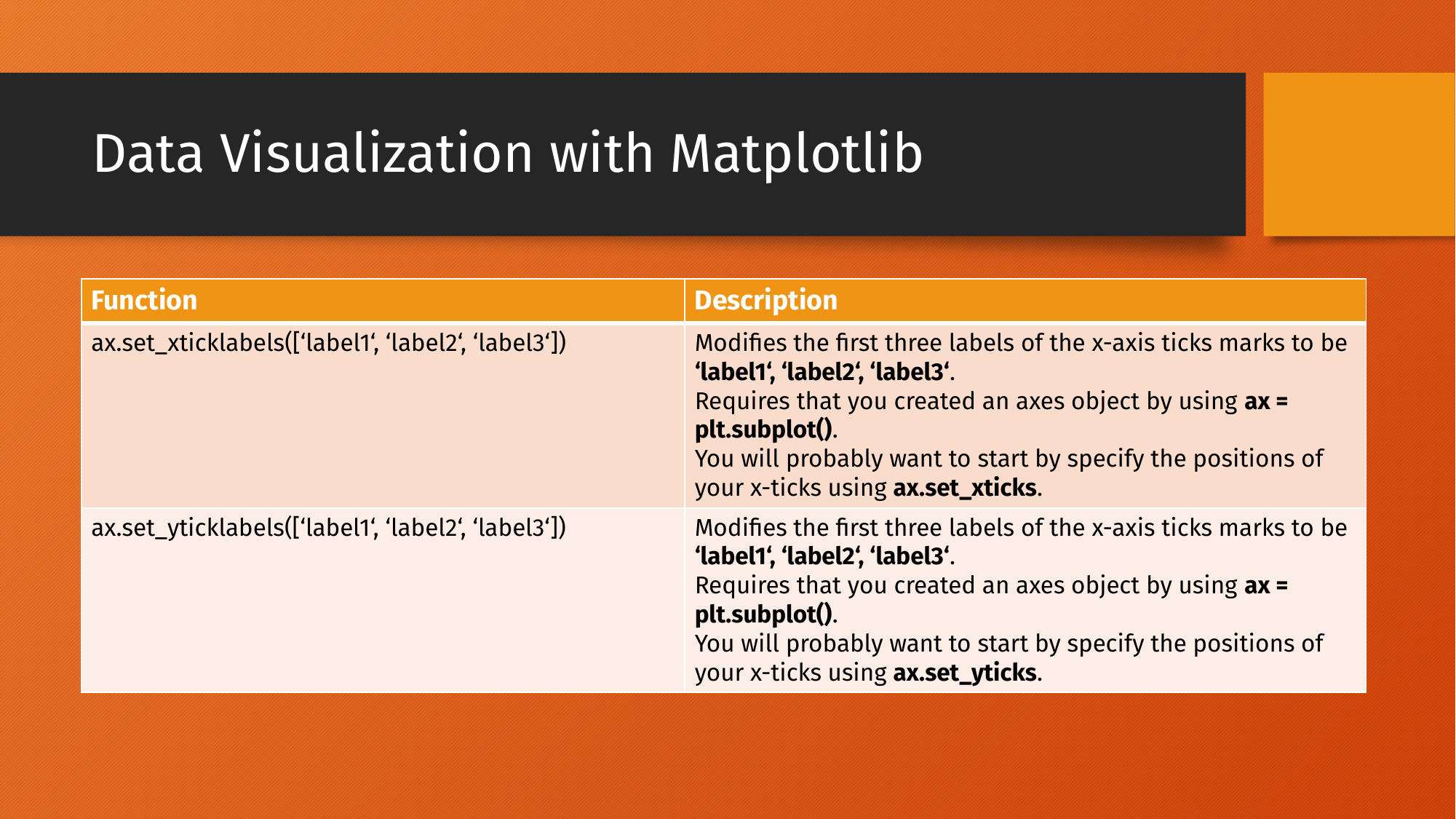

# Data Visualization with Matplotlib
| Function | Description |
| --- | --- |
| ax.set\_xticklabels([‘label1‘, ‘label2‘, ‘label3‘]) | Modifies the first three labels of the x-axis ticks marks to be ‘label1‘, ‘label2‘, ‘label3‘. Requires that you created an axes object by using ax = plt.subplot(). You will probably want to start by specify the positions of your x-ticks using ax.set\_xticks. |
| ax.set\_yticklabels([‘label1‘, ‘label2‘, ‘label3‘]) | Modifies the first three labels of the x-axis ticks marks to be ‘label1‘, ‘label2‘, ‘label3‘. Requires that you created an axes object by using ax = plt.subplot(). You will probably want to start by specify the positions of your x-ticks using ax.set\_yticks. |